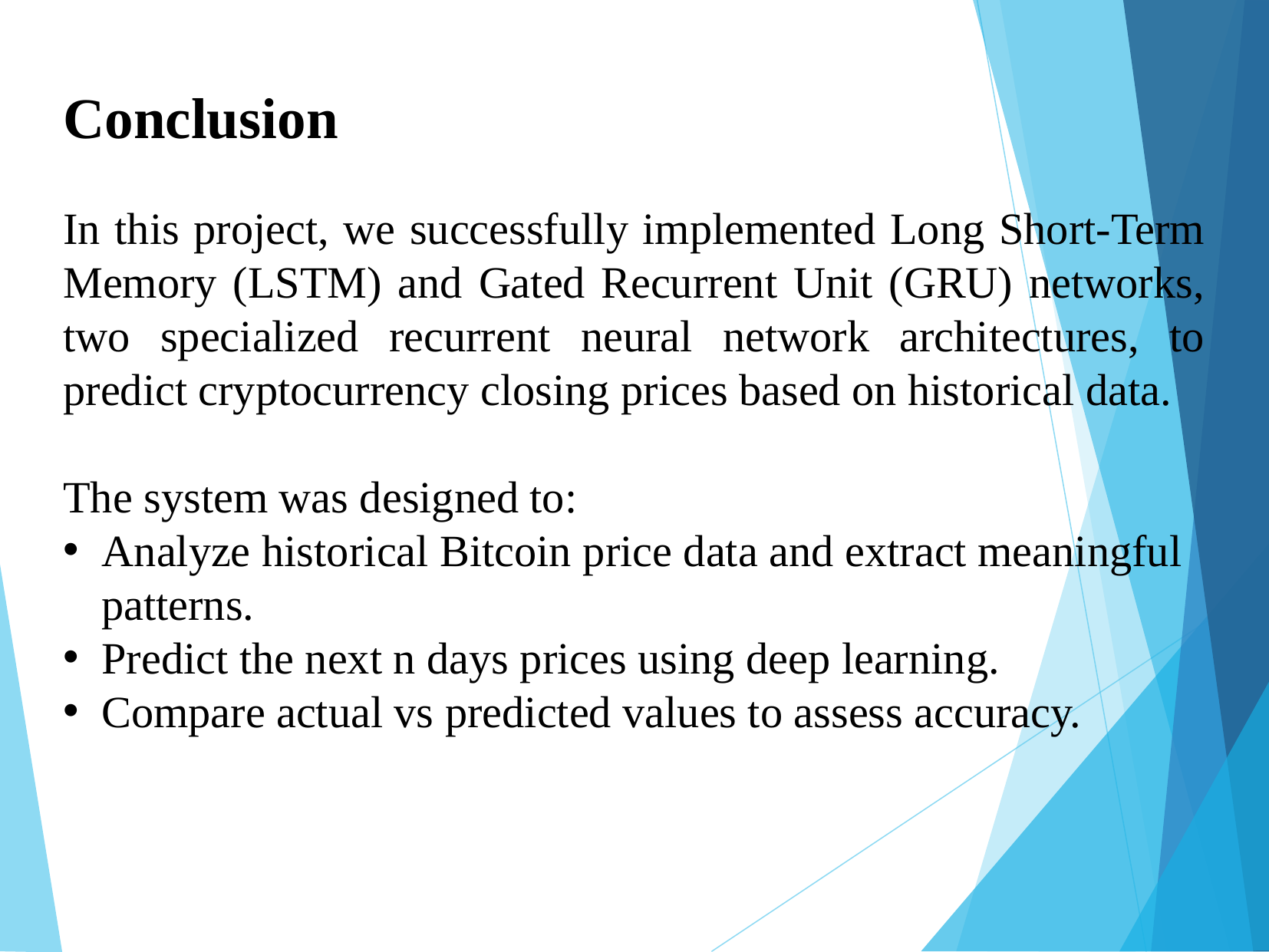

Conclusion
In this project, we successfully implemented Long Short-Term Memory (LSTM) and Gated Recurrent Unit (GRU) networks, two specialized recurrent neural network architectures, to predict cryptocurrency closing prices based on historical data.

The system was designed to:
 Analyze historical Bitcoin price data and extract meaningful    patterns.
 Predict the next n days prices using deep learning.
 Compare actual vs predicted values to assess accuracy.